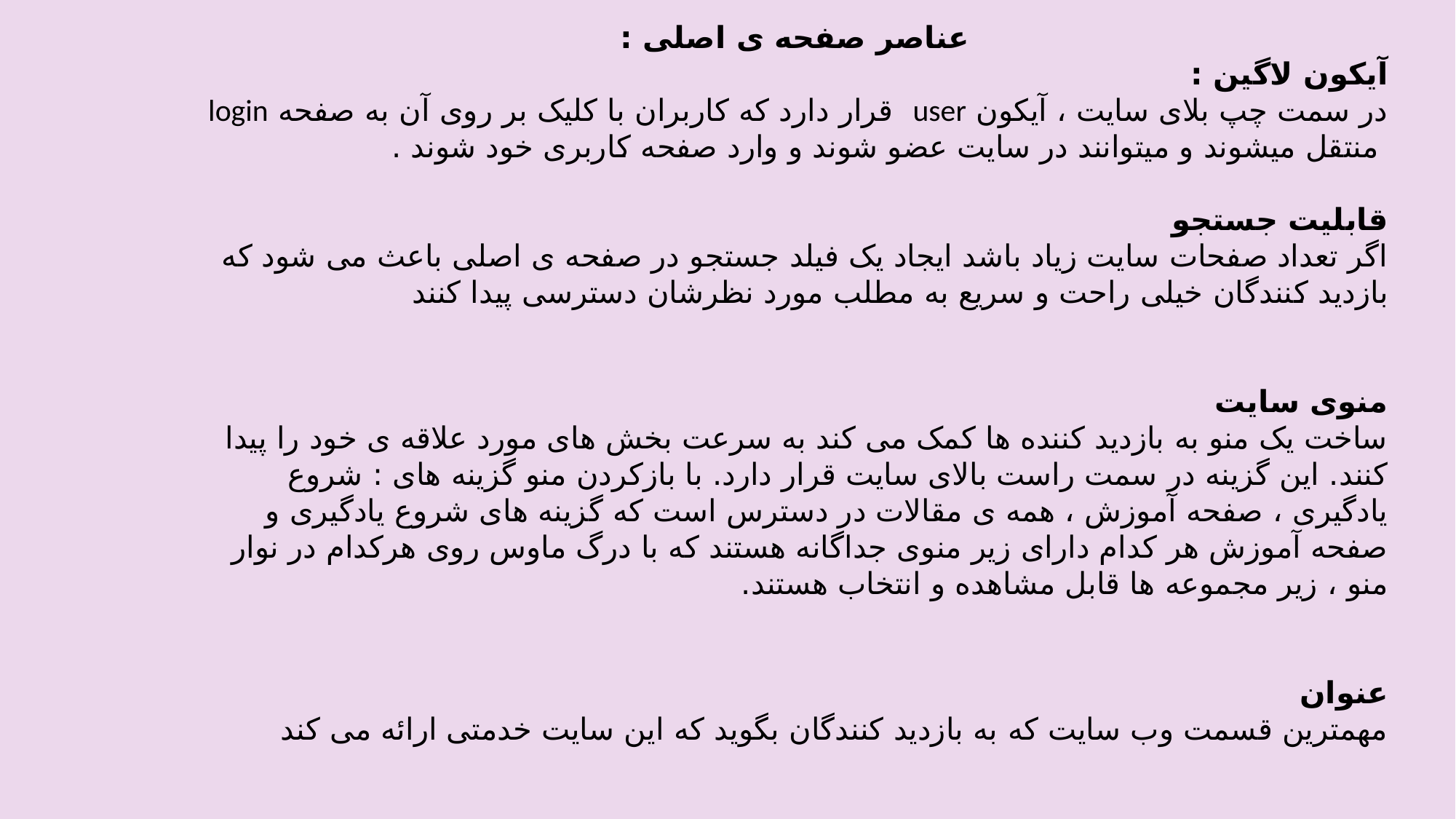

عناصر صفحه ی اصلی :
آیکون لاگین :
در سمت چپ بلای سایت ، آیکون user  قرار دارد که کاربران با کلیک بر روی آن به صفحه login  منتقل میشوند و میتوانند در سایت عضو شوند و وارد صفحه کاربری خود شوند .

قابلیت جستجو
اگر تعداد صفحات سایت زیاد باشد ایجاد یک فیلد جستجو در صفحه ی اصلی باعث می شود که بازدید کنندگان خیلی راحت و سریع به مطلب مورد نظرشان دسترسی پیدا کنند

منوی سایت
ساخت یک منو به بازدید کننده ها کمک می کند به سرعت بخش های مورد علاقه ی خود را پیدا کنند. این گزینه در سمت راست بالای سایت قرار دارد. با بازکردن منو گزینه های : شروع یادگیری ، صفحه آموزش ، همه ی مقالات در دسترس است که گزینه های شروع یادگیری و صفحه آموزش هر کدام دارای زیر منوی جداگانه هستند که با درگ ماوس روی هرکدام در نوار منو ، زیر مجموعه ها قابل مشاهده و انتخاب هستند.

عنوان
مهمترین قسمت وب سایت که به بازدید کنندگان بگوید که این سایت خدمتی ارائه می کند